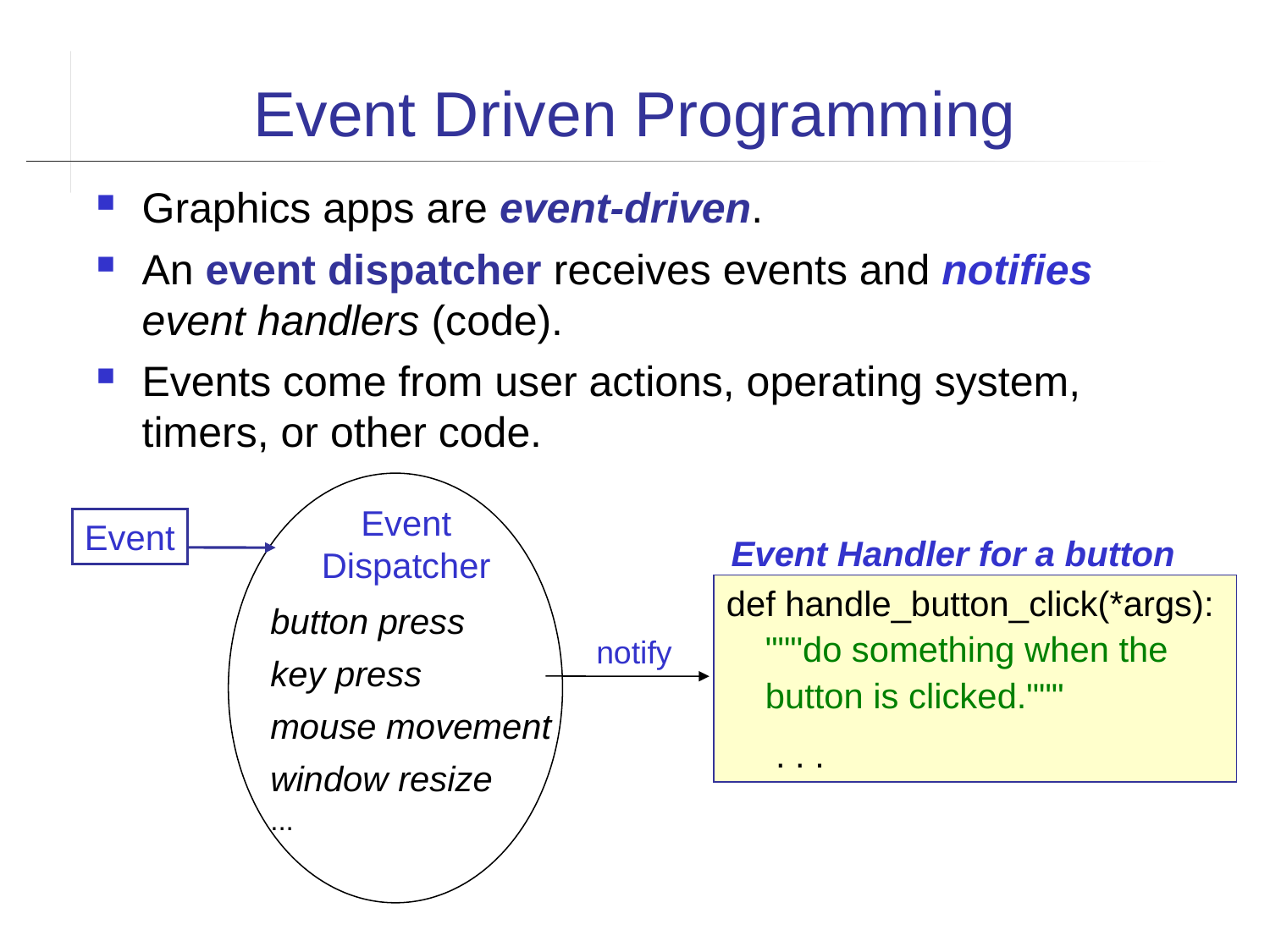

Event Driven Programming
Graphics apps are event-driven.
An event dispatcher receives events and notifies event handlers (code).
Events come from user actions, operating system, timers, or other code.

Event
Dispatcher
Event

Event Handler for a button

def handle_button_click(*args):
    """do something when the
    button is clicked."""
	. . .
button press
key press
mouse movement
window resize
...
notify